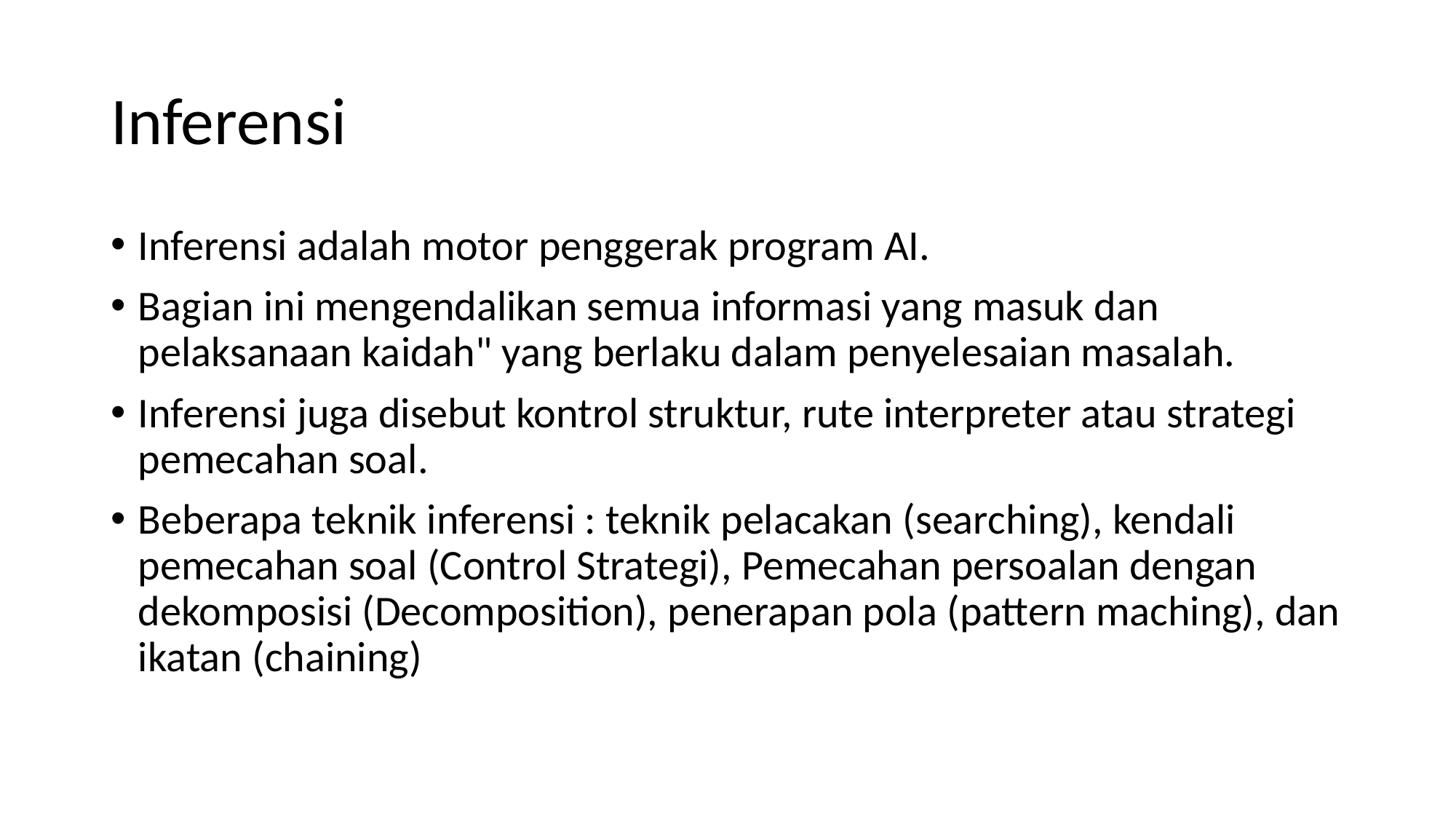

# Inferensi
Inferensi adalah motor penggerak program AI.
Bagian ini mengendalikan semua informasi yang masuk dan pelaksanaan kaidah" yang berlaku dalam penyelesaian masalah.
Inferensi juga disebut kontrol struktur, rute interpreter atau strategi pemecahan soal.
Beberapa teknik inferensi : teknik pelacakan (searching), kendali pemecahan soal (Control Strategi), Pemecahan persoalan dengan dekomposisi (Decomposition), penerapan pola (pattern maching), dan ikatan (chaining)